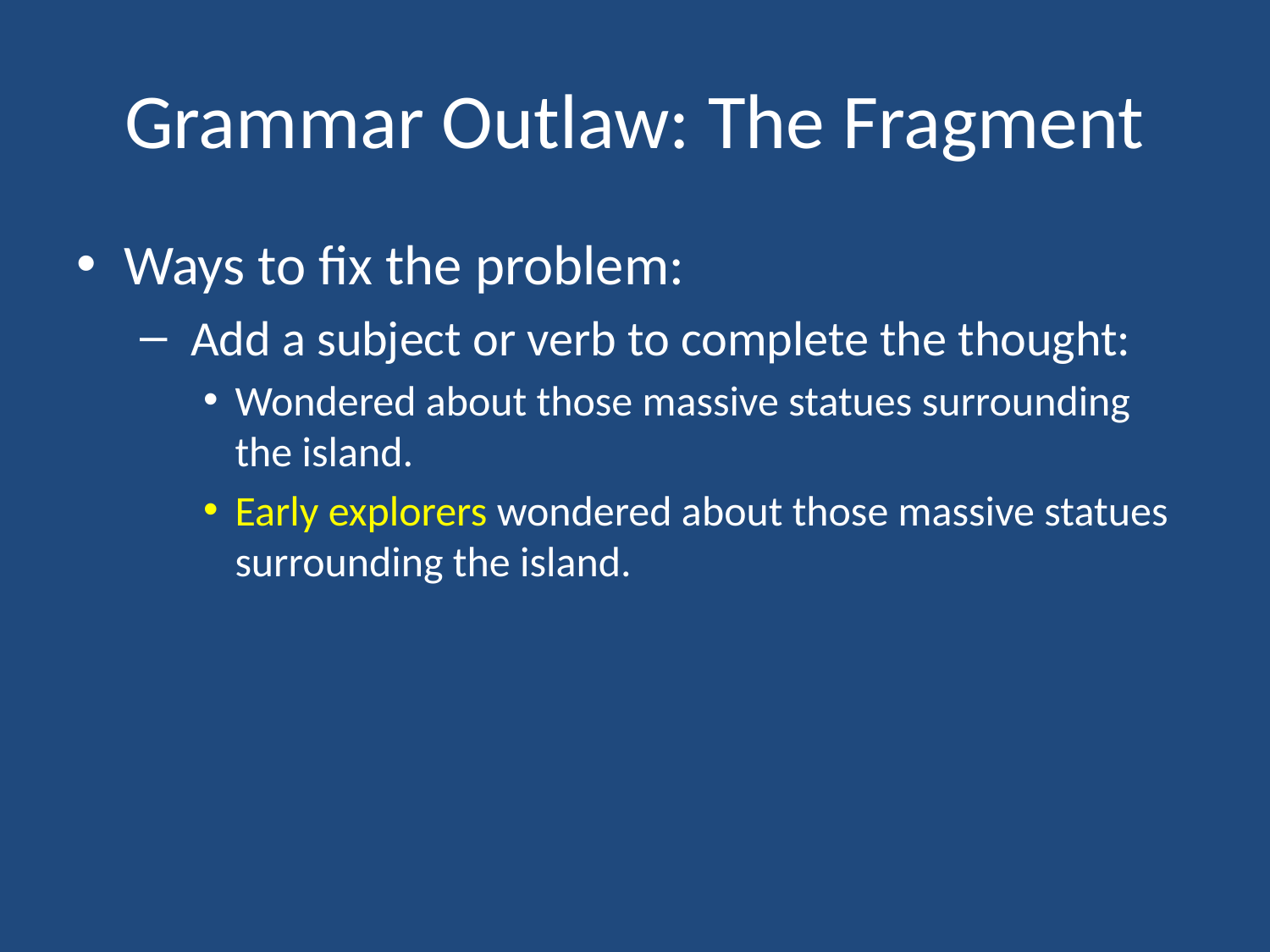

# Grammar Outlaw: The Fragment
Ways to fix the problem:
 Add a subject or verb to complete the thought:
Wondered about those massive statues surrounding the island.
Early explorers wondered about those massive statues surrounding the island.